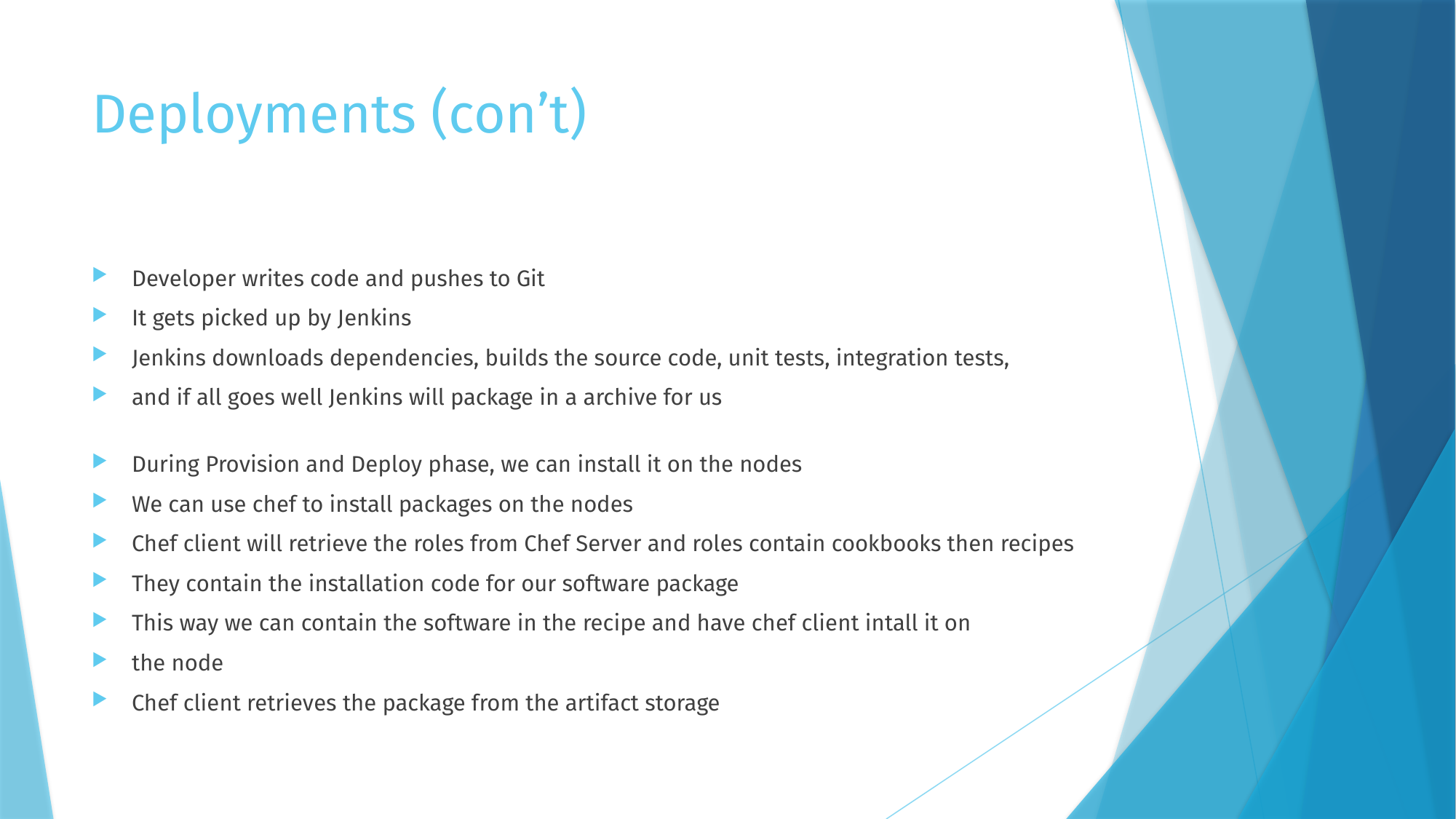

# Deployments (con’t)
Developer writes code and pushes to Git
It gets picked up by Jenkins
Jenkins downloads dependencies, builds the source code, unit tests, integration tests,
and if all goes well Jenkins will package in a archive for us
During Provision and Deploy phase, we can install it on the nodes
We can use chef to install packages on the nodes
Chef client will retrieve the roles from Chef Server and roles contain cookbooks then recipes
They contain the installation code for our software package
This way we can contain the software in the recipe and have chef client intall it on
the node
Chef client retrieves the package from the artifact storage